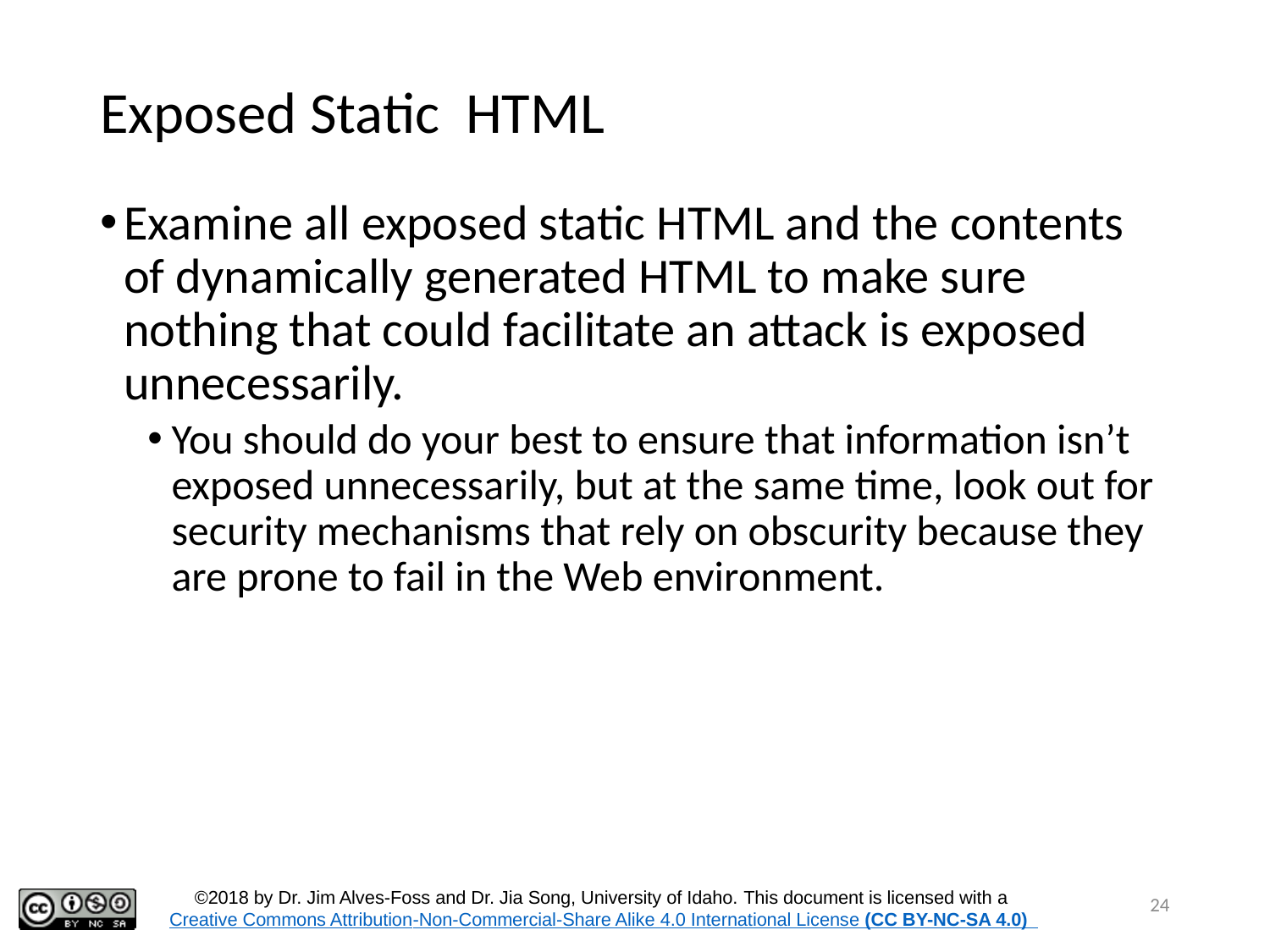

# Exposed Static  HTML
Examine all exposed static HTML and the contents of dynamically generated HTML to make sure nothing that could facilitate an attack is exposed unnecessarily.
You should do your best to ensure that information isn’t exposed unnecessarily, but at the same time, look out for security mechanisms that rely on obscurity because they are prone to fail in the Web environment.

24